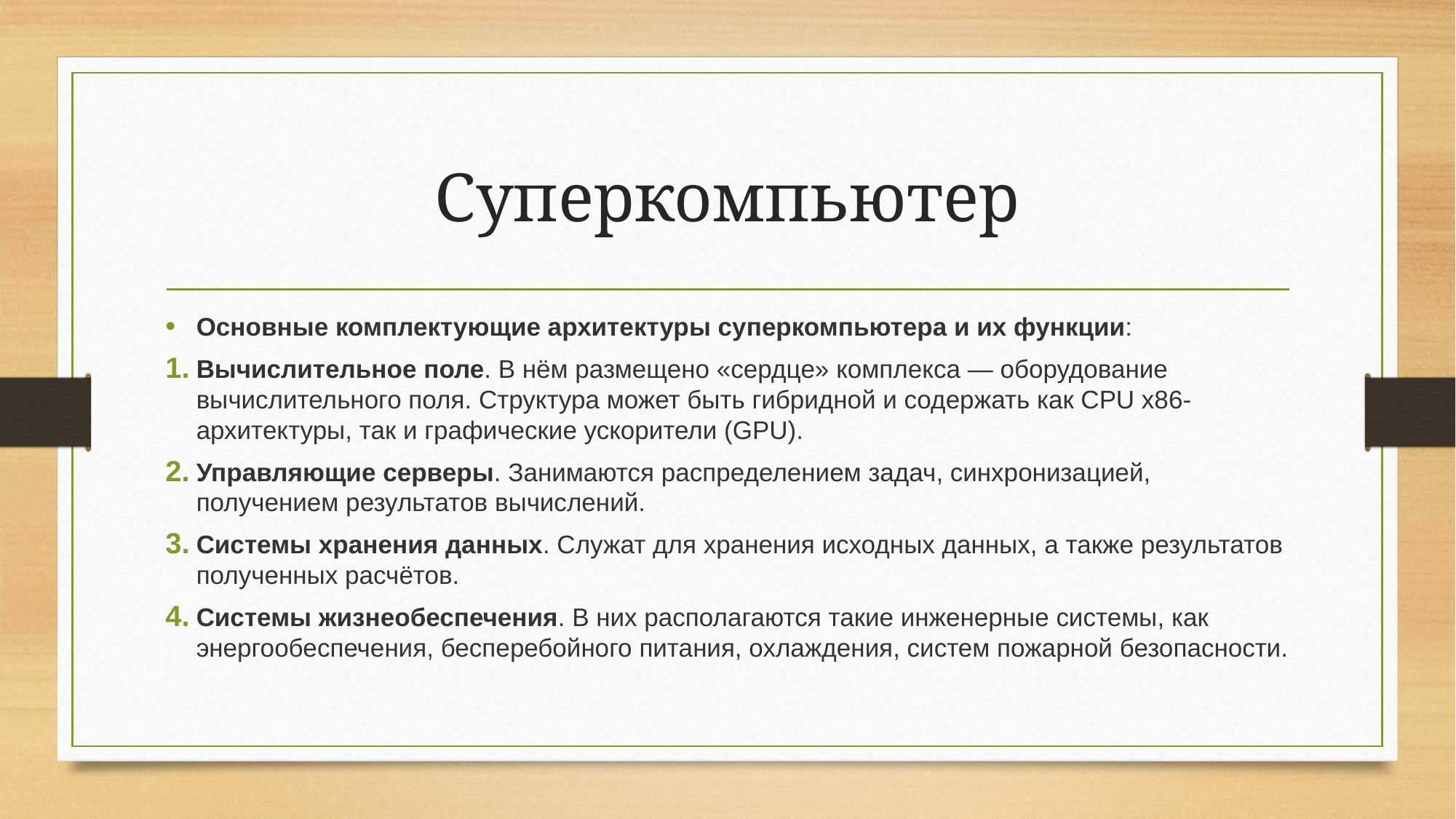

# Суперкомпьютер
Основные комплектующие архитектуры суперкомпьютера и их функции:
Вычислительное поле. В нём размещено «сердце» комплекса — оборудование вычислительного поля. Структура может быть гибридной и содержать как CPU x86-архитектуры, так и графические ускорители (GPU).
Управляющие серверы. Занимаются распределением задач, синхронизацией, получением результатов вычислений.
Системы хранения данных. Служат для хранения исходных данных, а также результатов полученных расчётов.
Системы жизнеобеспечения. В них располагаются такие инженерные системы, как энергообеспечения, бесперебойного питания, охлаждения, систем пожарной безопасности.